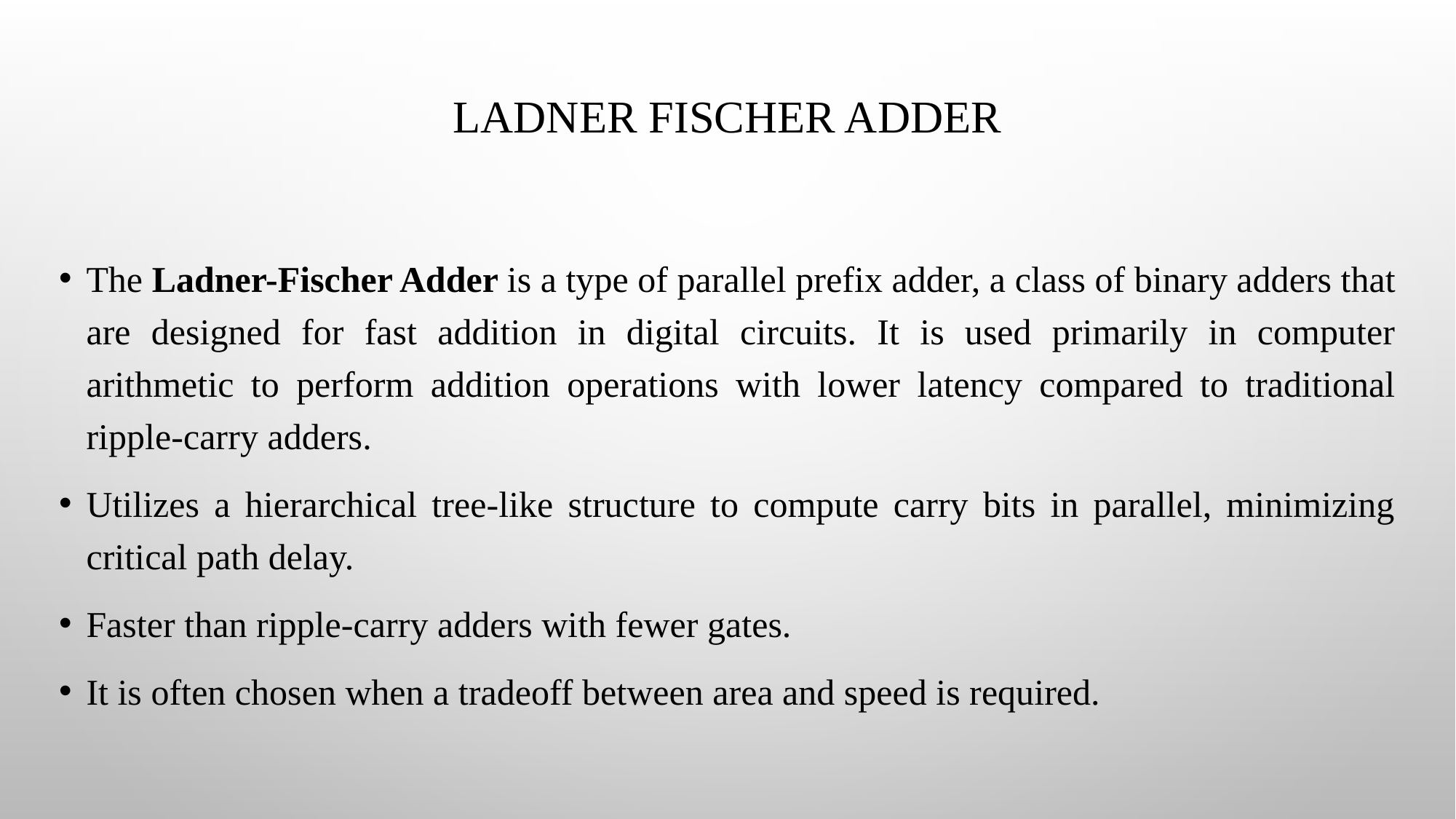

# Ladner Fischer Adder
The Ladner-Fischer Adder is a type of parallel prefix adder, a class of binary adders that are designed for fast addition in digital circuits. It is used primarily in computer arithmetic to perform addition operations with lower latency compared to traditional ripple-carry adders.
Utilizes a hierarchical tree-like structure to compute carry bits in parallel, minimizing critical path delay.
Faster than ripple-carry adders with fewer gates.
It is often chosen when a tradeoff between area and speed is required.